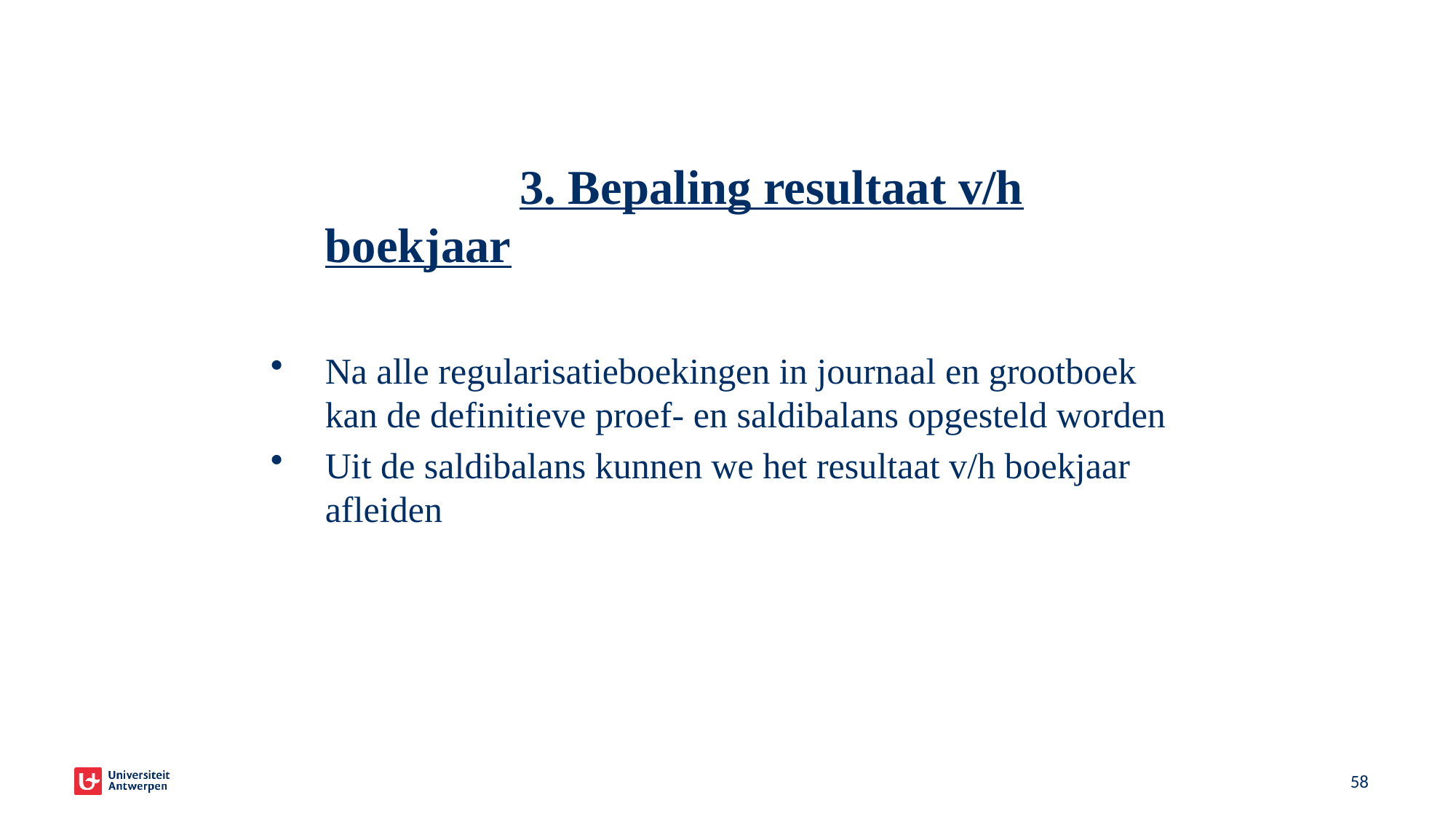

3. Bepaling resultaat v/h boekjaar

Na alle regularisatieboekingen in journaal en grootboek kan de definitieve proef- en saldibalans opgesteld worden
Uit de saldibalans kunnen we het resultaat v/h boekjaar afleiden

58